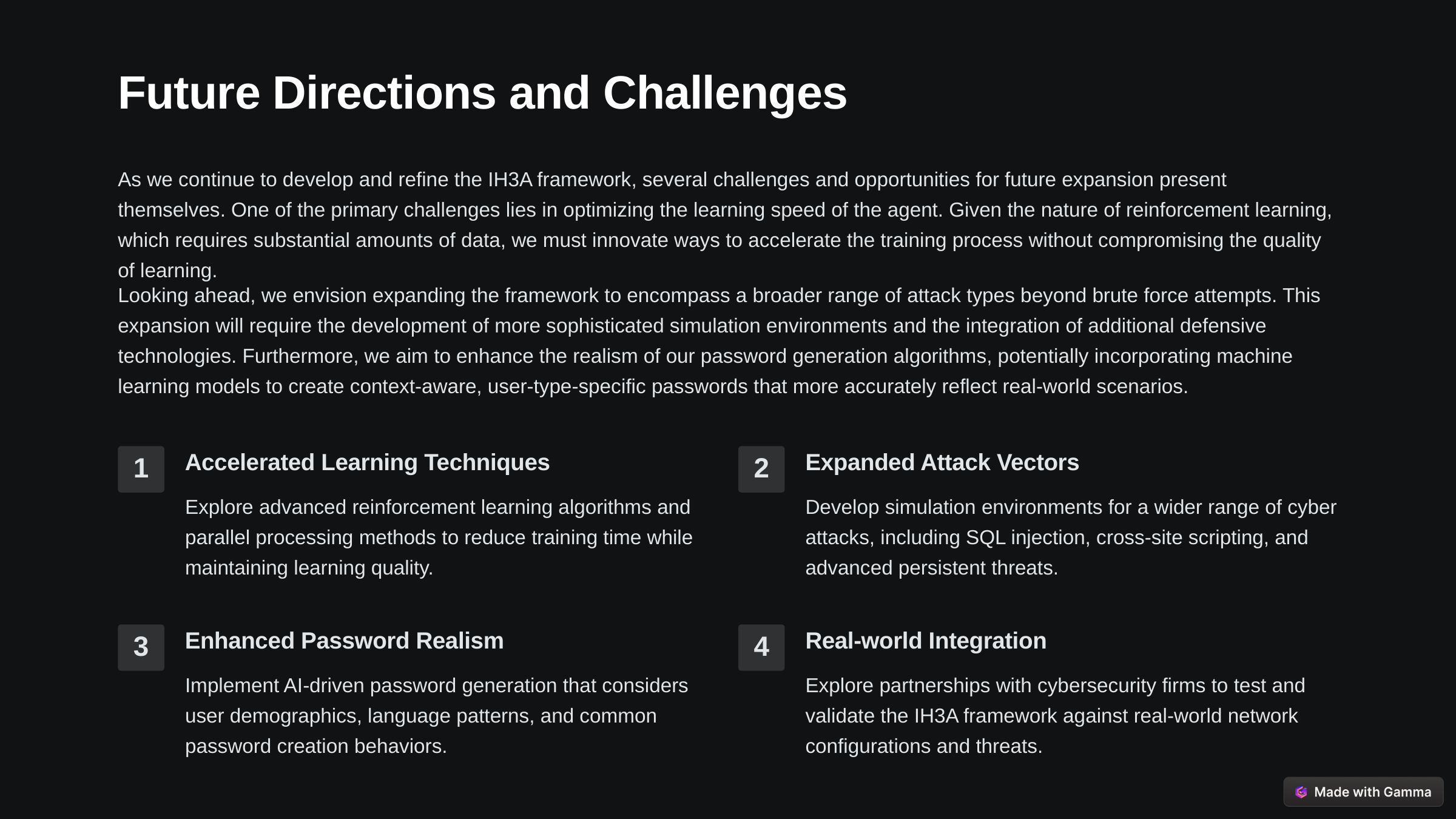

Future Directions and Challenges
As we continue to develop and refine the IH3A framework, several challenges and opportunities for future expansion present themselves. One of the primary challenges lies in optimizing the learning speed of the agent. Given the nature of reinforcement learning, which requires substantial amounts of data, we must innovate ways to accelerate the training process without compromising the quality of learning.
Looking ahead, we envision expanding the framework to encompass a broader range of attack types beyond brute force attempts. This expansion will require the development of more sophisticated simulation environments and the integration of additional defensive technologies. Furthermore, we aim to enhance the realism of our password generation algorithms, potentially incorporating machine learning models to create context-aware, user-type-specific passwords that more accurately reflect real-world scenarios.

Accelerated Learning Techniques

Expanded Attack Vectors
1
2
Explore advanced reinforcement learning algorithms and parallel processing methods to reduce training time while maintaining learning quality.
Develop simulation environments for a wider range of cyber attacks, including SQL injection, cross-site scripting, and advanced persistent threats.

Enhanced Password Realism

Real-world Integration
3
4
Implement AI-driven password generation that considers user demographics, language patterns, and common password creation behaviors.
Explore partnerships with cybersecurity firms to test and validate the IH3A framework against real-world network configurations and threats.